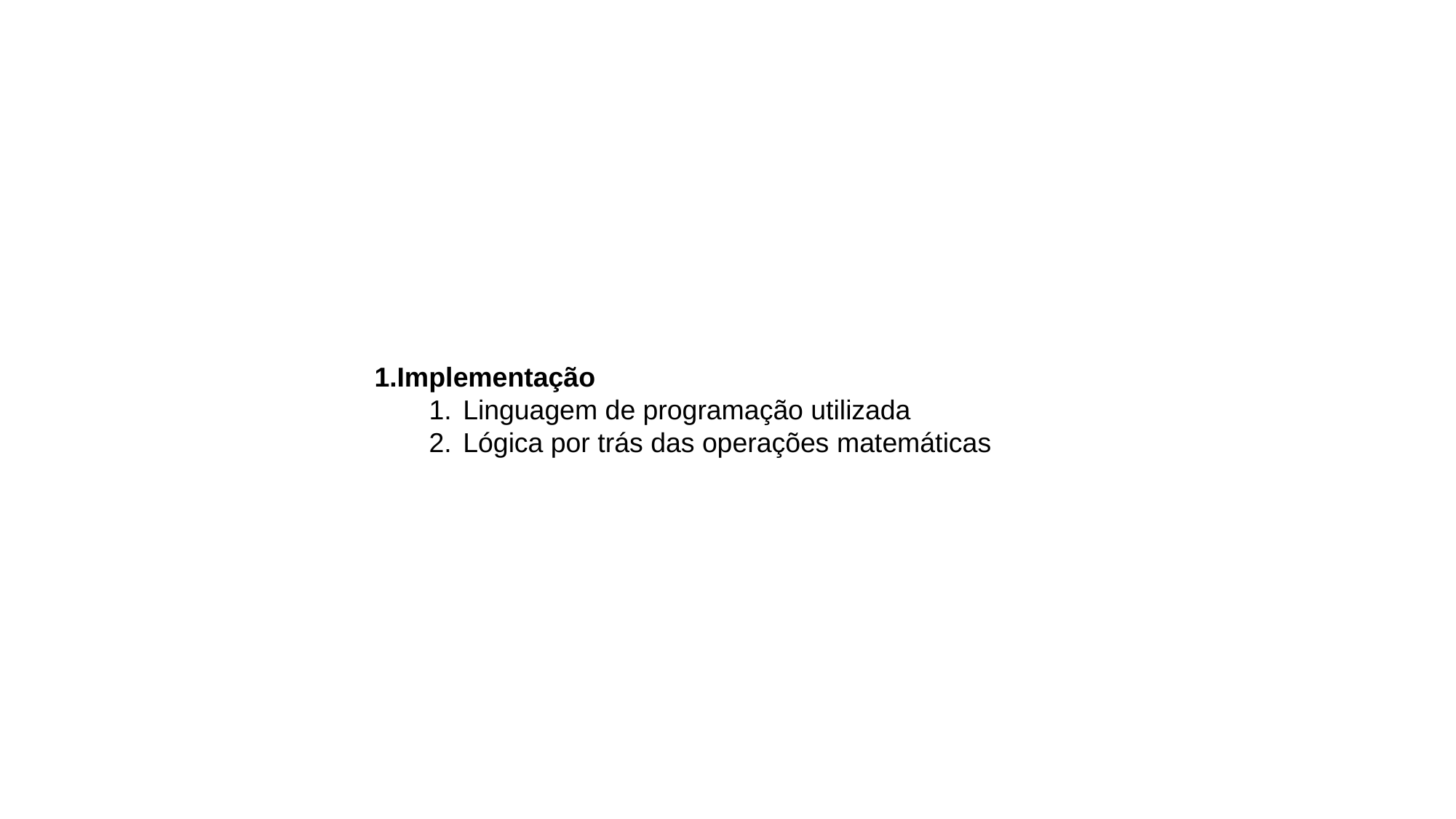

#

Implementação
Linguagem de programação utilizada
Lógica por trás das operações matemáticas